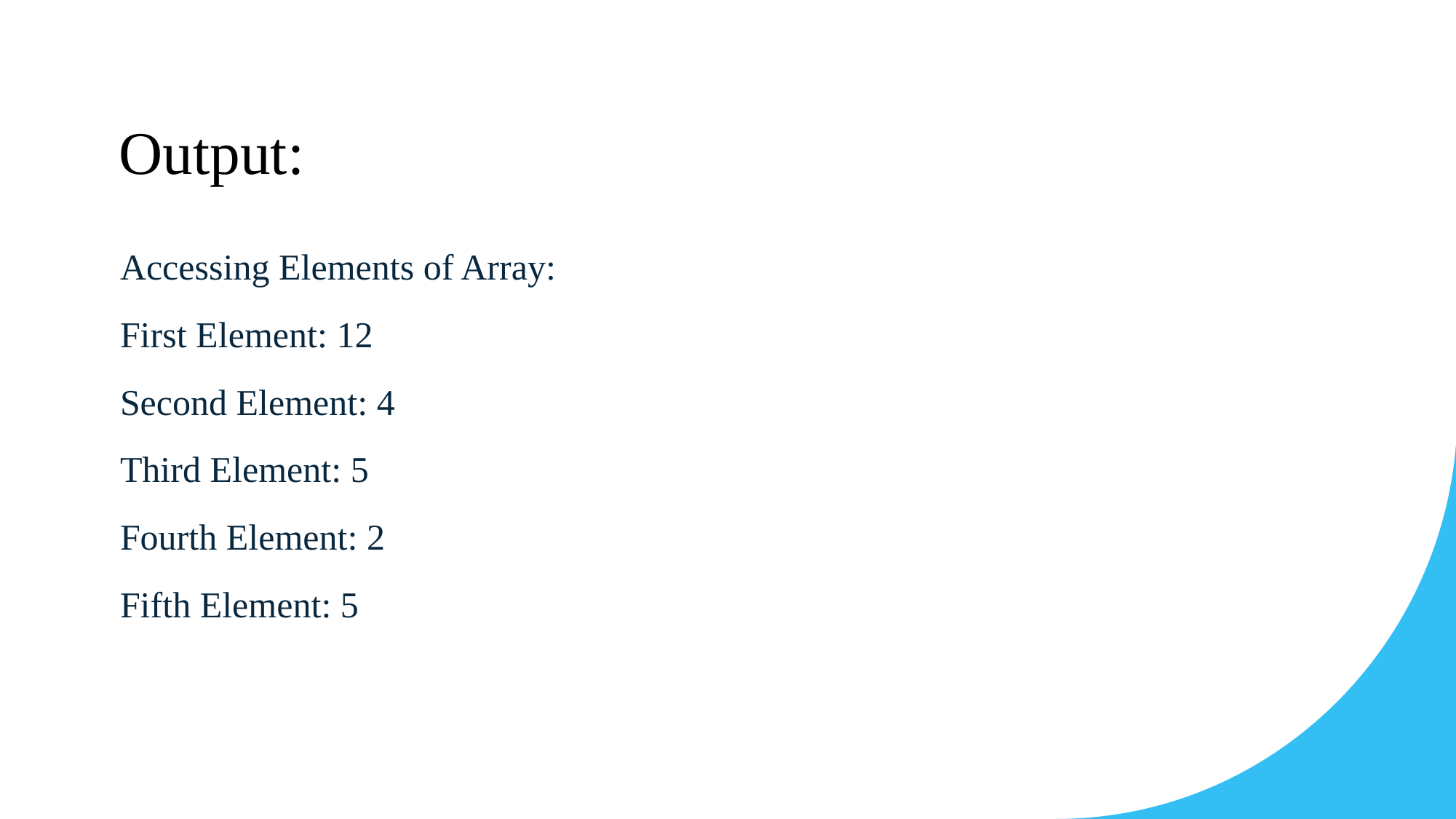

# Output:
Accessing Elements of Array:
First Element: 12
Second Element: 4
Third Element: 5
Fourth Element: 2
Fifth Element: 5